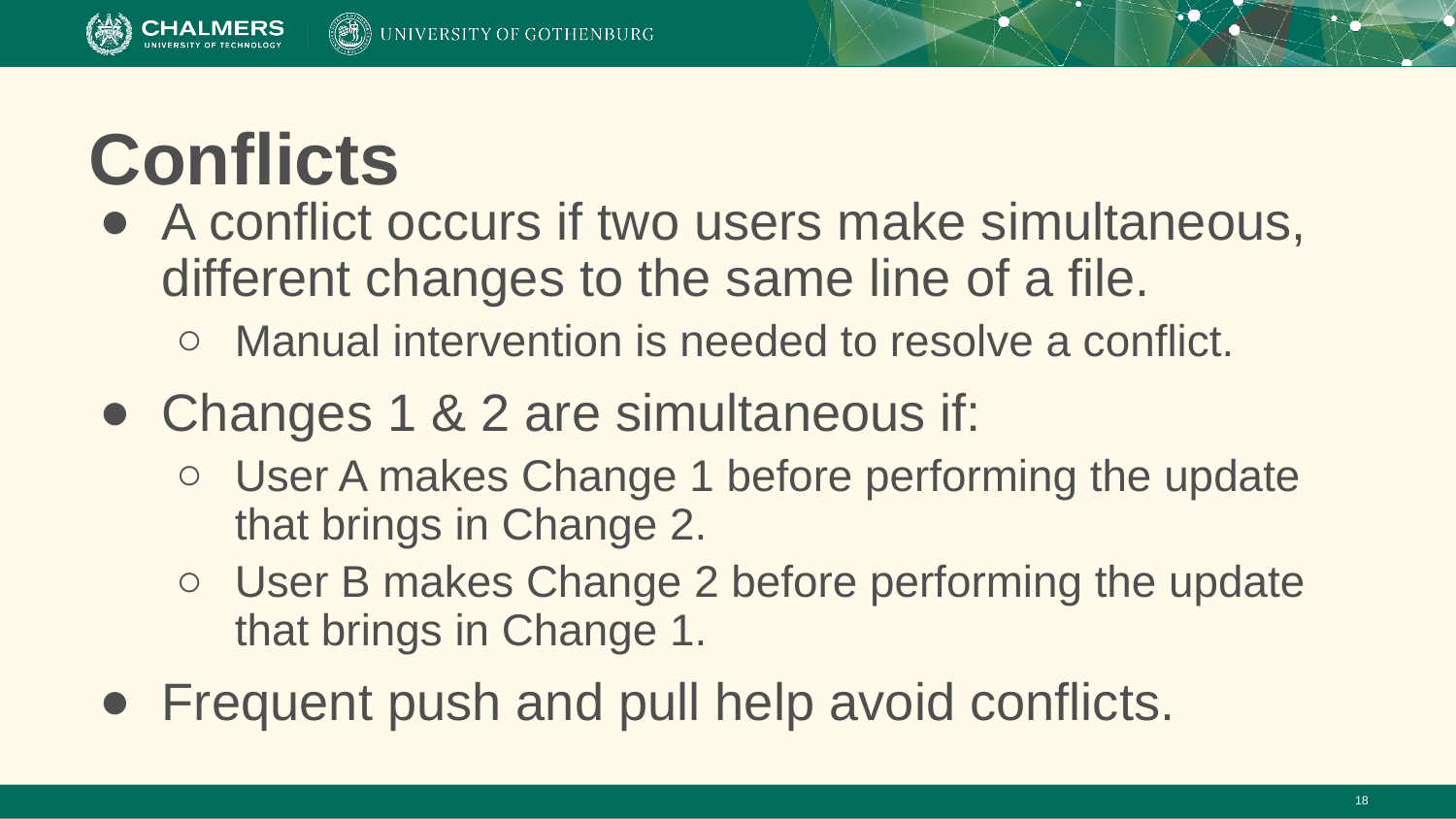

# Conflicts
A conflict occurs if two users make simultaneous, different changes to the same line of a file.
Manual intervention is needed to resolve a conflict.
Changes 1 & 2 are simultaneous if:
User A makes Change 1 before performing the update that brings in Change 2.
User B makes Change 2 before performing the update that brings in Change 1.
Frequent push and pull help avoid conflicts.

18